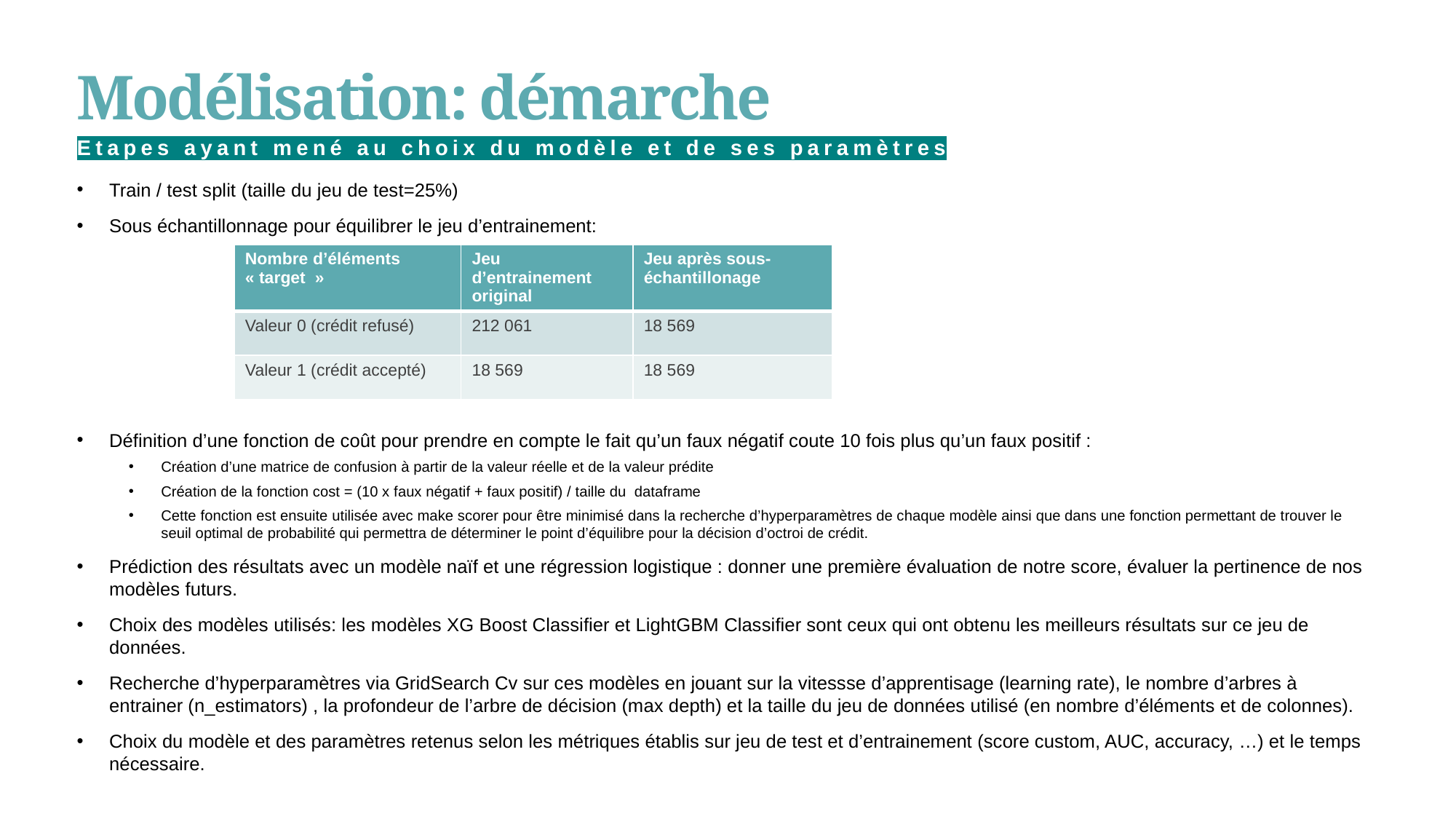

# Modélisation: démarche
Etapes ayant mené au choix du modèle et de ses paramètres
Train / test split (taille du jeu de test=25%)
Sous échantillonnage pour équilibrer le jeu d’entrainement:

Définition d’une fonction de coût pour prendre en compte le fait qu’un faux négatif coute 10 fois plus qu’un faux positif :
Création d’une matrice de confusion à partir de la valeur réelle et de la valeur prédite
Création de la fonction cost = (10 x faux négatif + faux positif) / taille du  dataframe
Cette fonction est ensuite utilisée avec make scorer pour être minimisé dans la recherche d’hyperparamètres de chaque modèle ainsi que dans une fonction permettant de trouver le seuil optimal de probabilité qui permettra de déterminer le point d’équilibre pour la décision d’octroi de crédit.
Prédiction des résultats avec un modèle naïf et une régression logistique : donner une première évaluation de notre score, évaluer la pertinence de nos modèles futurs.
Choix des modèles utilisés: les modèles XG Boost Classifier et LightGBM Classifier sont ceux qui ont obtenu les meilleurs résultats sur ce jeu de données.
Recherche d’hyperparamètres via GridSearch Cv sur ces modèles en jouant sur la vitessse d’apprentisage (learning rate), le nombre d’arbres à entrainer (n_estimators) , la profondeur de l’arbre de décision (max depth) et la taille du jeu de données utilisé (en nombre d’éléments et de colonnes).
Choix du modèle et des paramètres retenus selon les métriques établis sur jeu de test et d’entrainement (score custom, AUC, accuracy, …) et le temps nécessaire.
| Nombre d’éléments « target  » | Jeu d’entrainement original | Jeu après sous-échantillonage |
| --- | --- | --- |
| Valeur 0 (crédit refusé) | 212 061 | 18 569 |
| Valeur 1 (crédit accepté) | 18 569 | 18 569 |